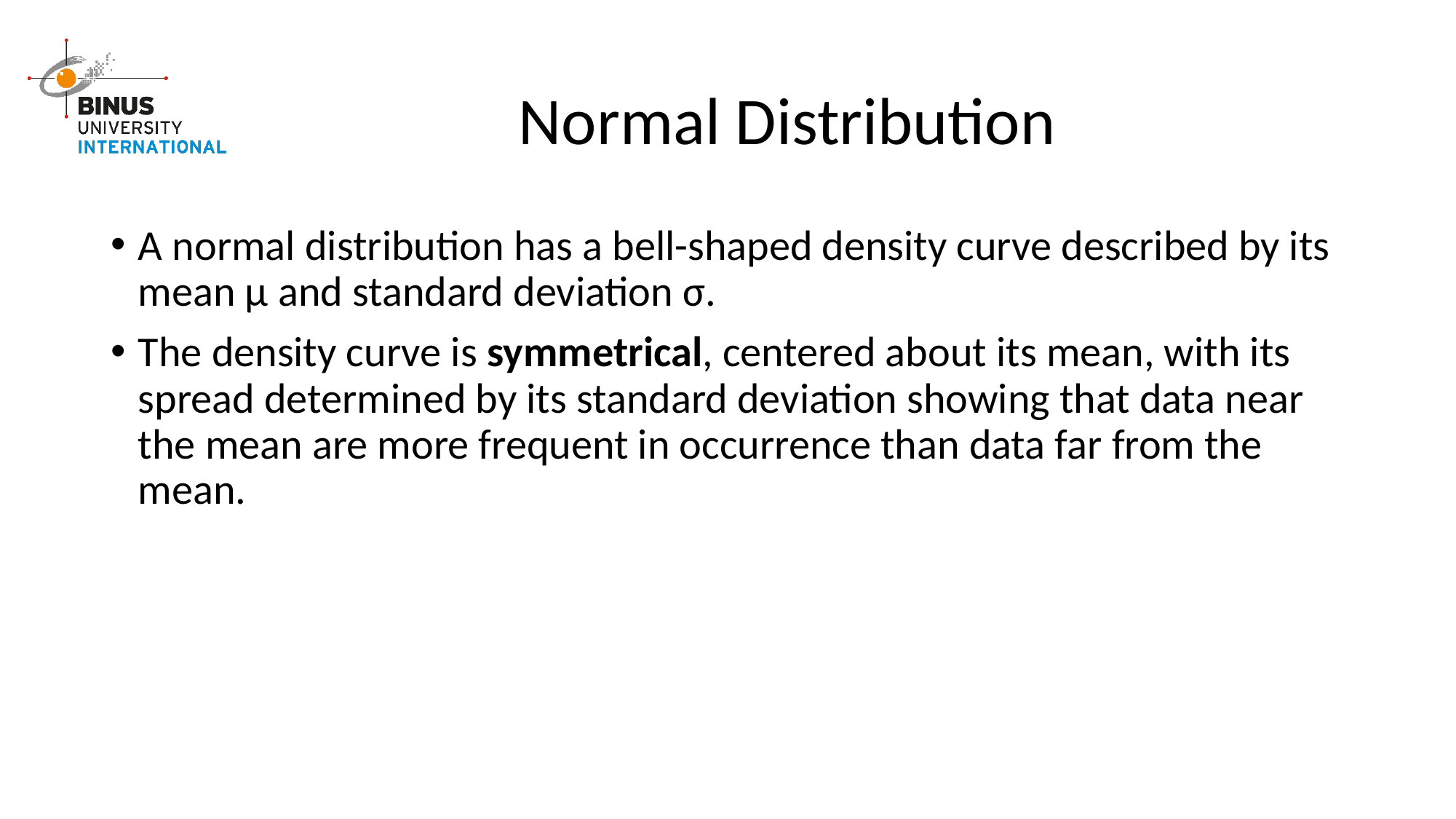

# Normal Distribution
A normal distribution has a bell-shaped density curve described by its mean μ and standard deviation σ.
The density curve is symmetrical, centered about its mean, with its spread determined by its standard deviation showing that data near the mean are more frequent in occurrence than data far from the mean.